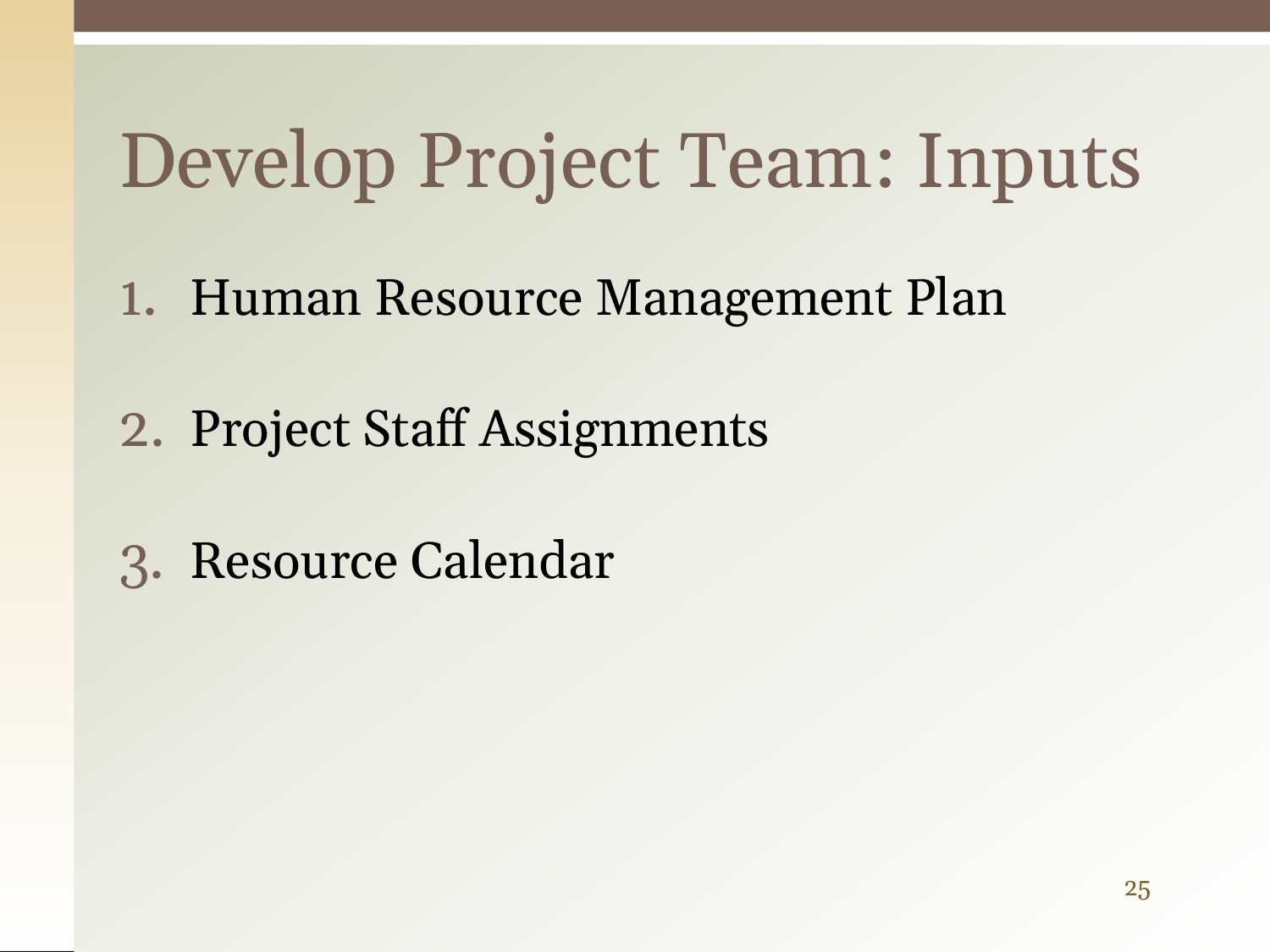

# Develop Project Team: Inputs
Human Resource Management Plan

Project Staff Assignments

Resource Calendar
25